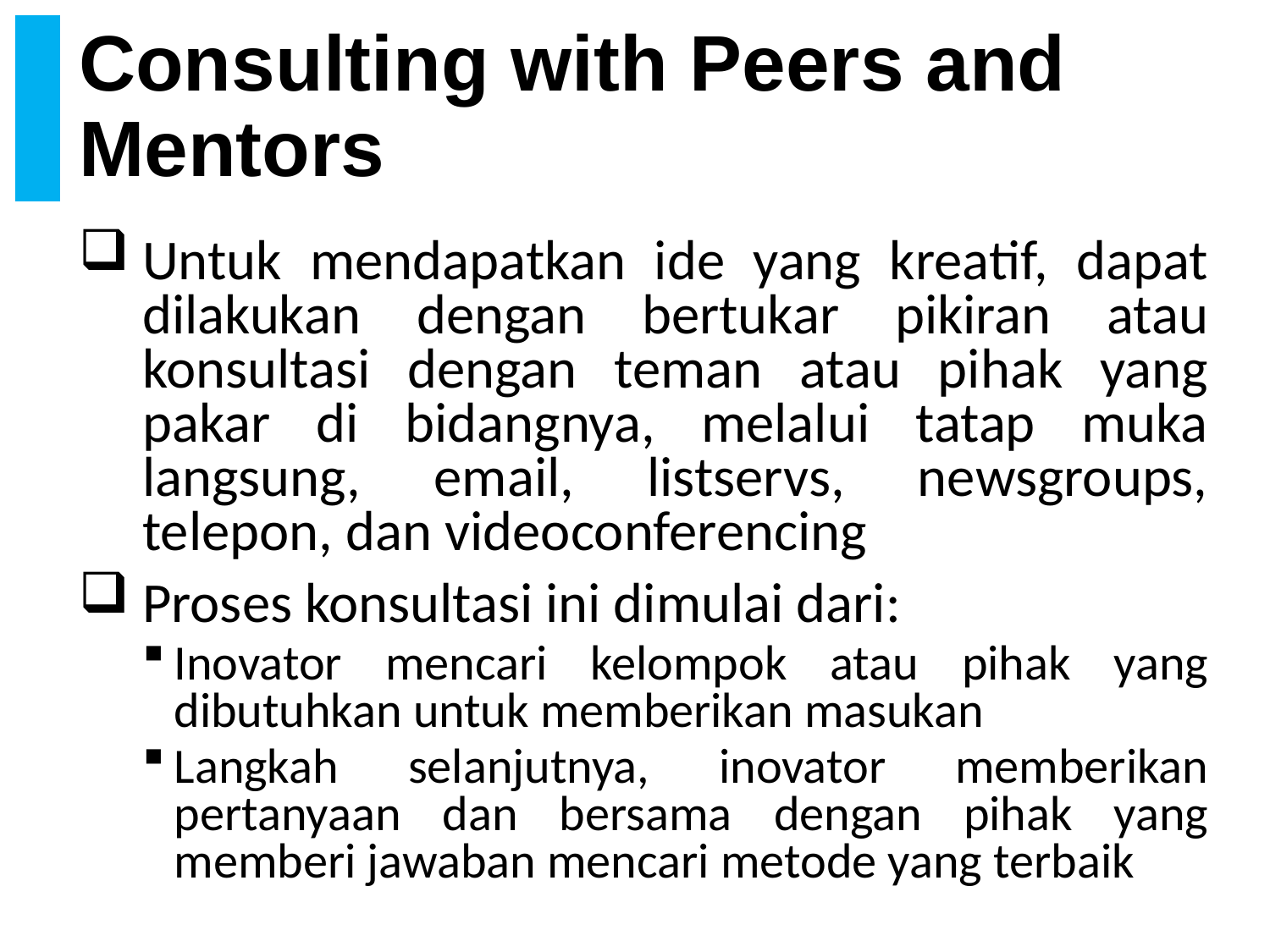

# Consulting with Peers and Mentors
Untuk mendapatkan ide yang kreatif, dapat dilakukan dengan bertukar pikiran atau konsultasi dengan teman atau pihak yang pakar di bidangnya, melalui tatap muka langsung, email, listservs, newsgroups, telepon, dan videoconferencing
Proses konsultasi ini dimulai dari:
Inovator mencari kelompok atau pihak yang dibutuhkan untuk memberikan masukan
Langkah selanjutnya, inovator memberikan pertanyaan dan bersama dengan pihak yang memberi jawaban mencari metode yang terbaik